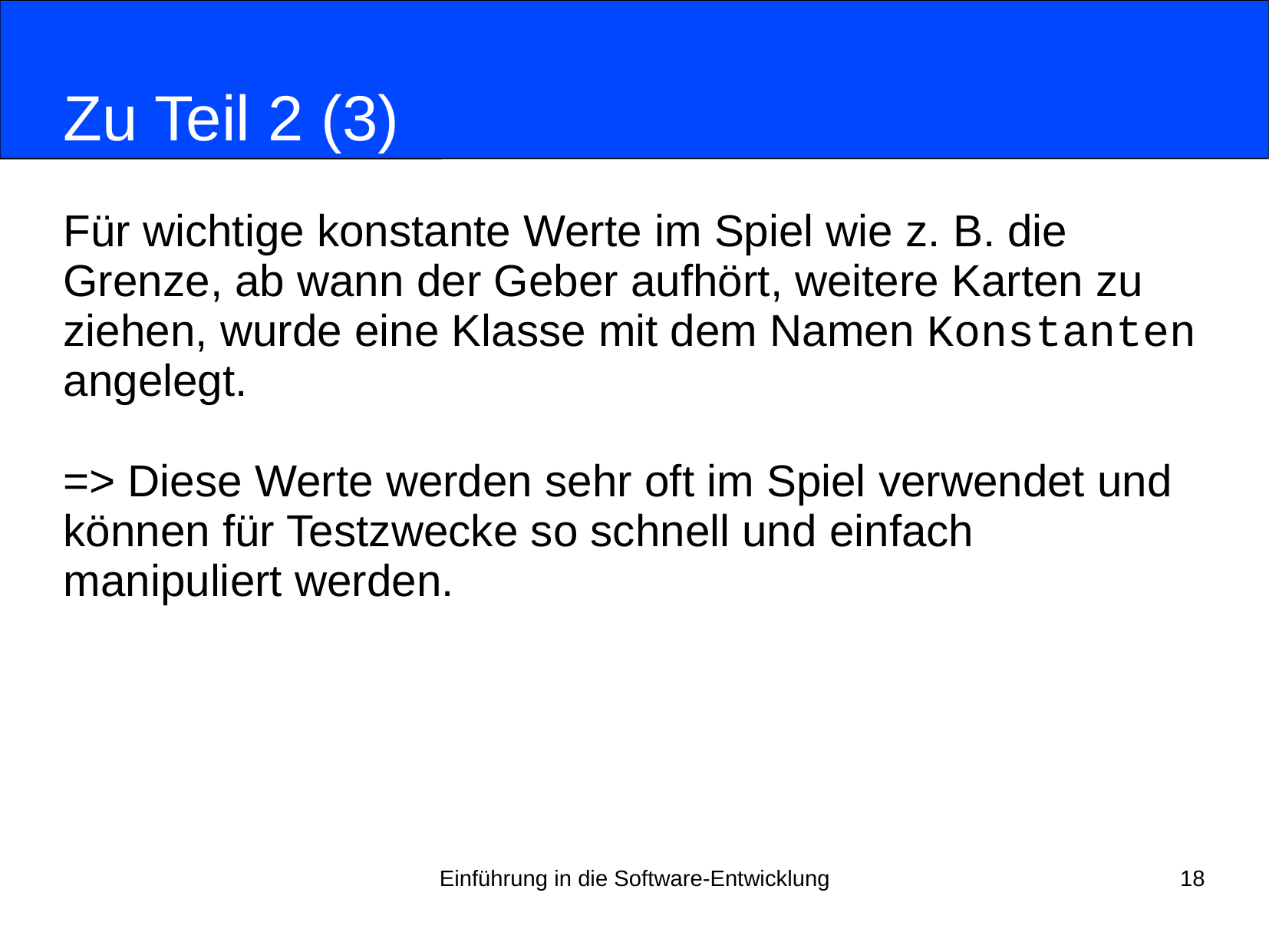

# Zu Teil 2 (3)
Für wichtige konstante Werte im Spiel wie z. B. die
Grenze, ab wann der Geber aufhört, weitere Karten zu
ziehen, wurde eine Klasse mit dem Namen Konstanten
angelegt.
=> Diese Werte werden sehr oft im Spiel verwendet und können für Testzwecke so schnell und einfach manipuliert werden.
Einführung in die Software-Entwicklung
18